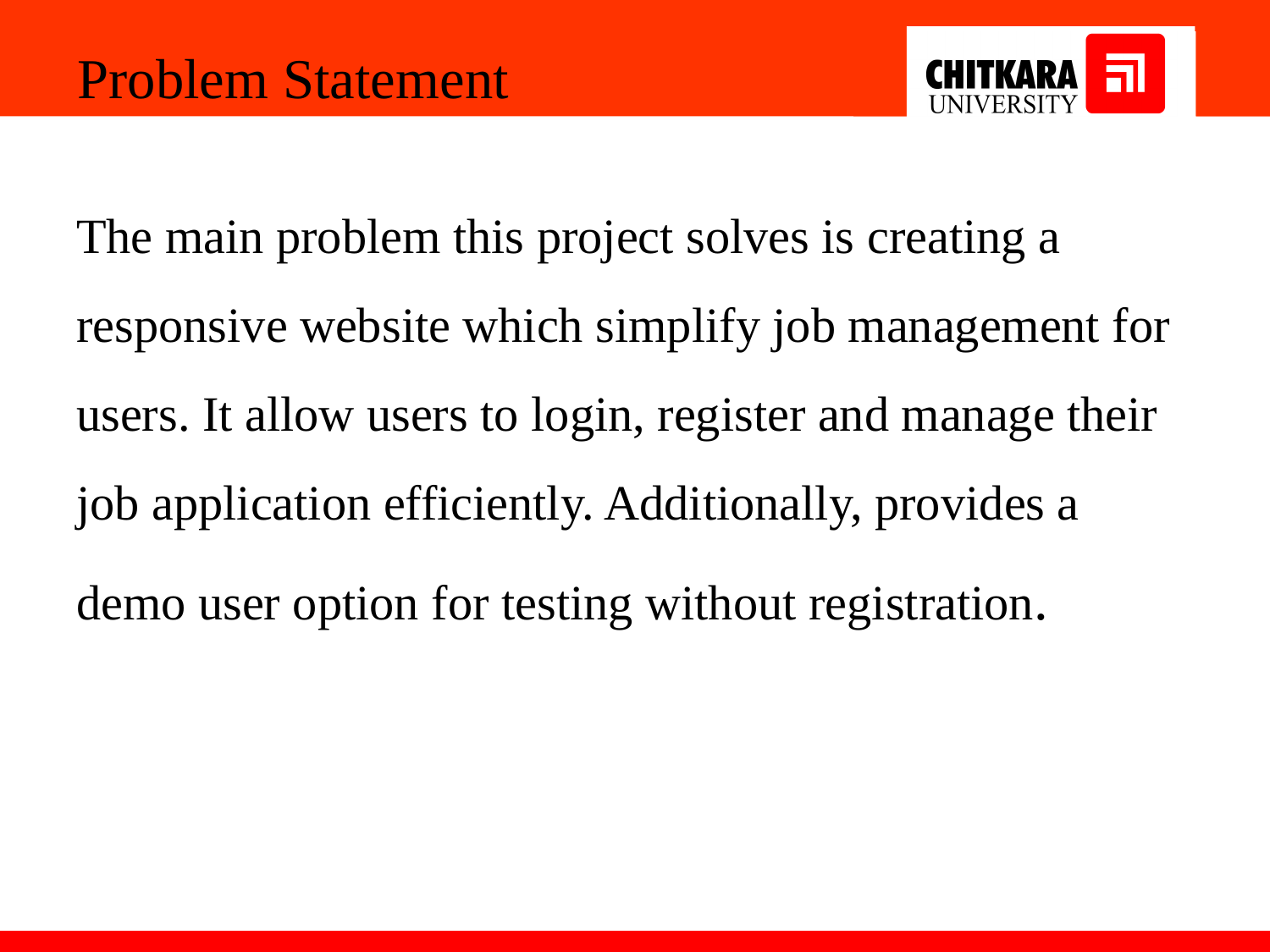

Problem Statement
The main problem this project solves is creating a responsive website which simplify job management for users. It allow users to login, register and manage their job application efficiently. Additionally, provides a demo user option for testing without registration.